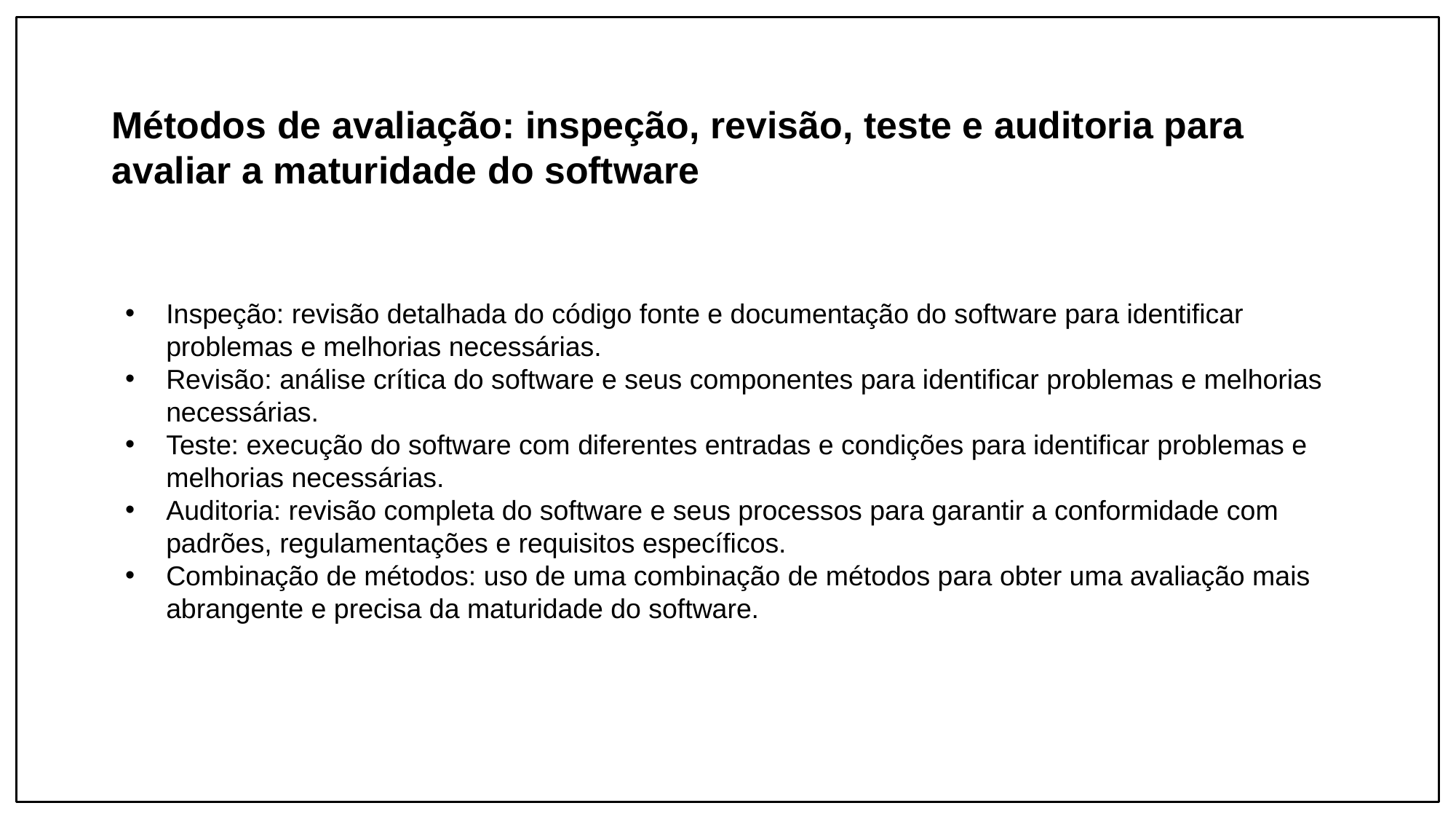

# Métodos de avaliação: inspeção, revisão, teste e auditoria para avaliar a maturidade do software
Inspeção: revisão detalhada do código fonte e documentação do software para identificar problemas e melhorias necessárias.
Revisão: análise crítica do software e seus componentes para identificar problemas e melhorias necessárias.
Teste: execução do software com diferentes entradas e condições para identificar problemas e melhorias necessárias.
Auditoria: revisão completa do software e seus processos para garantir a conformidade com padrões, regulamentações e requisitos específicos.
Combinação de métodos: uso de uma combinação de métodos para obter uma avaliação mais abrangente e precisa da maturidade do software.